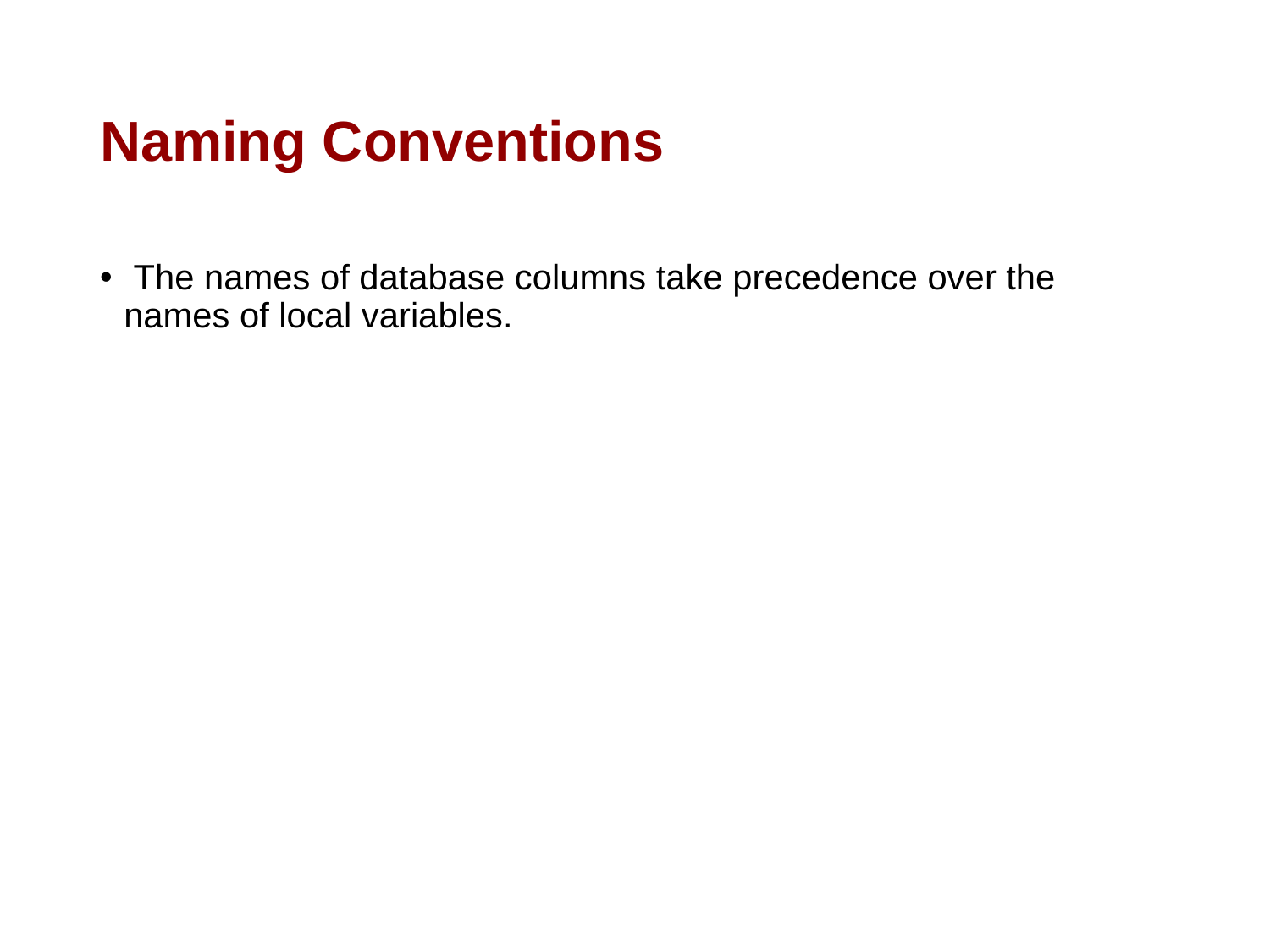

# Naming Conventions
 The names of database columns take precedence over the names of local variables.